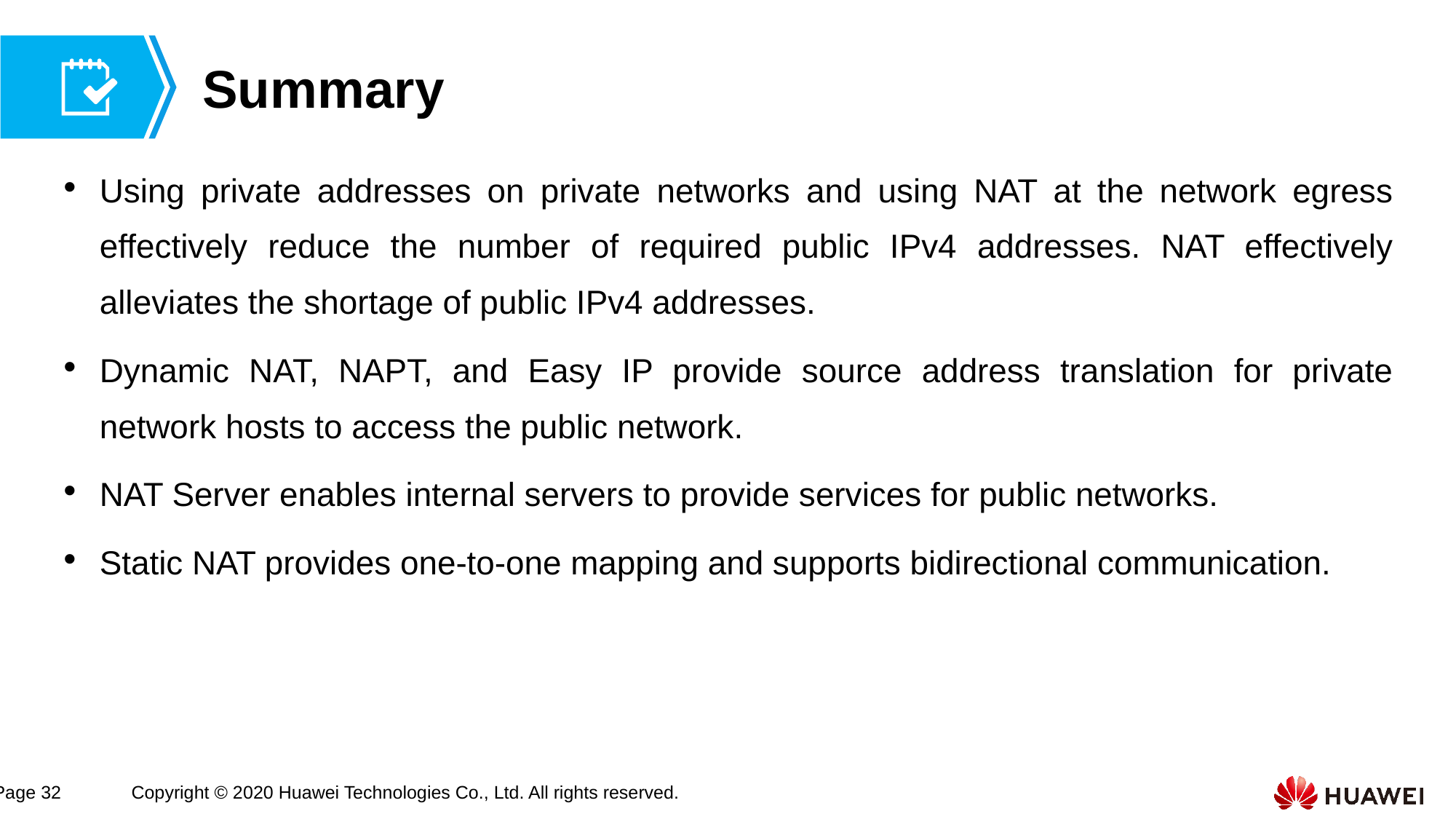

Using private addresses on private networks and using NAT at the network egress effectively reduce the number of required public IPv4 addresses. NAT effectively alleviates the shortage of public IPv4 addresses.
Dynamic NAT, NAPT, and Easy IP provide source address translation for private network hosts to access the public network.
NAT Server enables internal servers to provide services for public networks.
Static NAT provides one-to-one mapping and supports bidirectional communication.